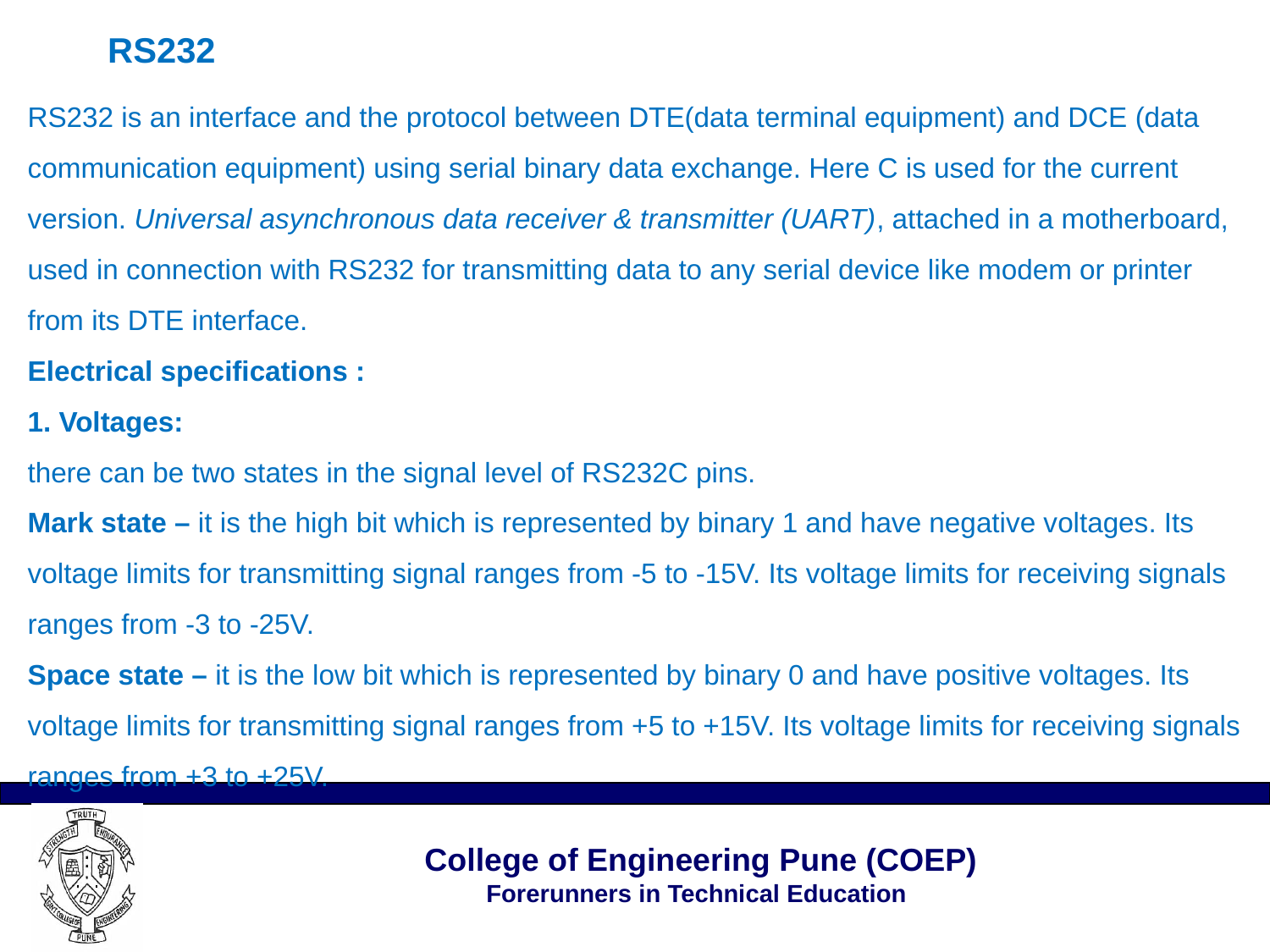

RS232
# RS232 is an interface and the protocol between DTE(data terminal equipment) and DCE (data communication equipment) using serial binary data exchange. Here C is used for the current version. Universal asynchronous data receiver & transmitter (UART), attached in a motherboard, used in connection with RS232 for transmitting data to any serial device like modem or printer from its DTE interface.  Electrical specifications :  1. Voltages:  there can be two states in the signal level of RS232C pins.  Mark state – it is the high bit which is represented by binary 1 and have negative voltages. Its voltage limits for transmitting signal ranges from -5 to -15V. Its voltage limits for receiving signals ranges from -3 to -25V.  Space state – it is the low bit which is represented by binary 0 and have positive voltages. Its voltage limits for transmitting signal ranges from +5 to +15V. Its voltage limits for receiving signals ranges from +3 to +25V.